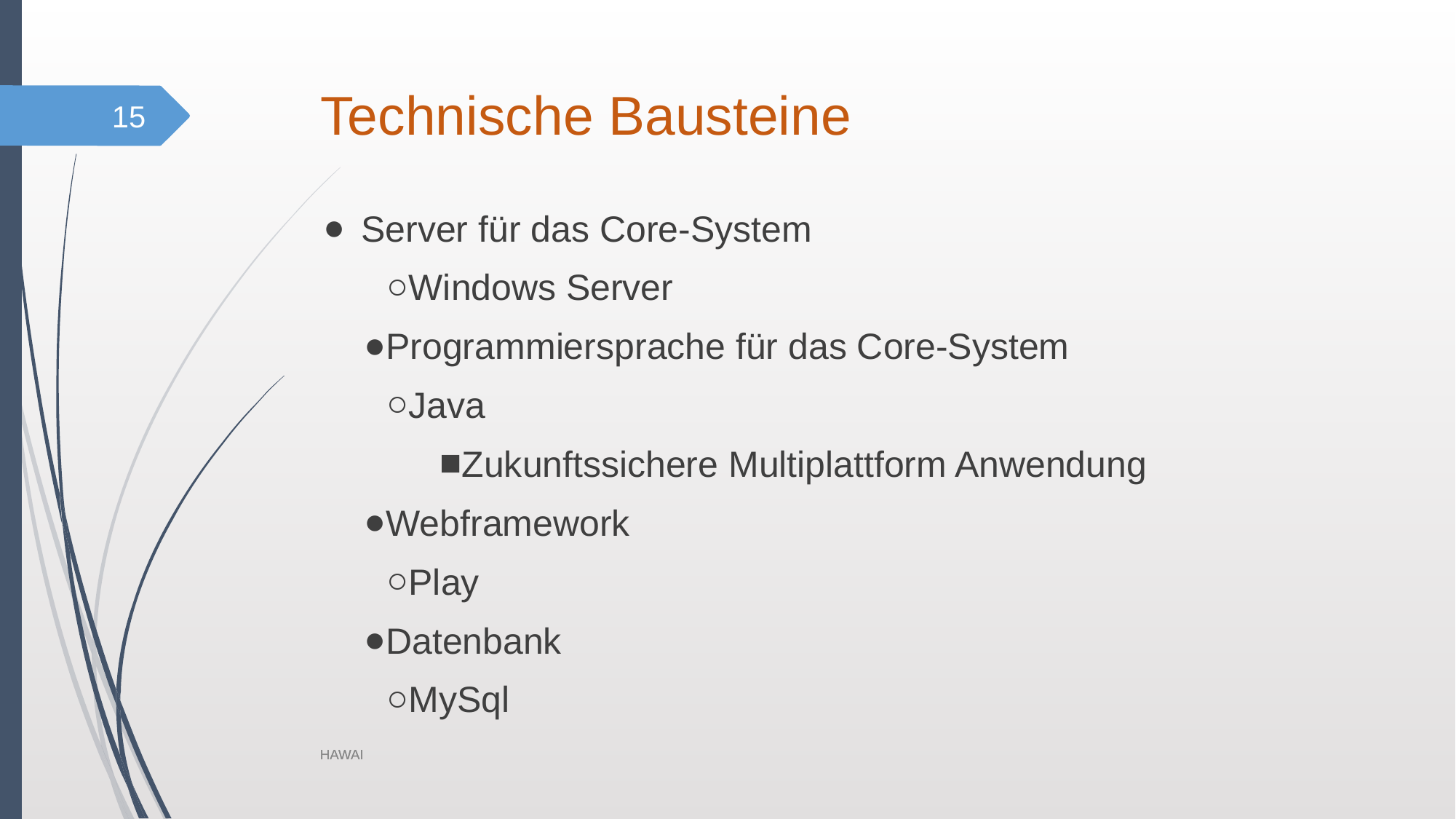

# Technische Bausteine
15
Server für das Core-System
Windows Server
Programmiersprache für das Core-System
Java
Zukunftssichere Multiplattform Anwendung
Webframework
Play
Datenbank
MySql